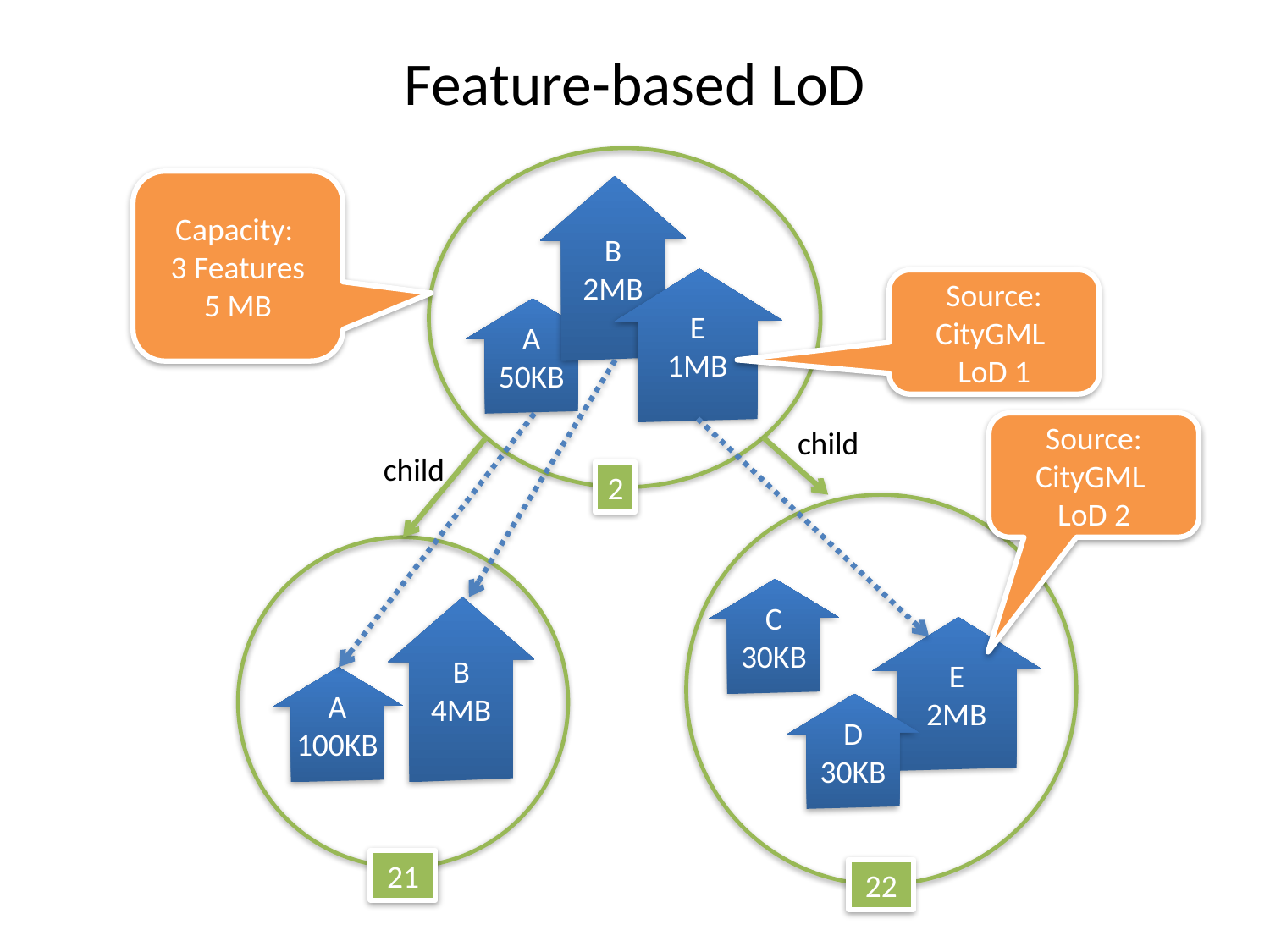

# Feature-based LoD

Capacity:
3 Features
5 MB
B
2MB
E
1MB
Source: CityGML
LoD 1
A
50KB
Source: CityGML
LoD 2
child
child
2

C
30KB
B
4MB
E
2MB
A
100KB
D
30KB
21
22